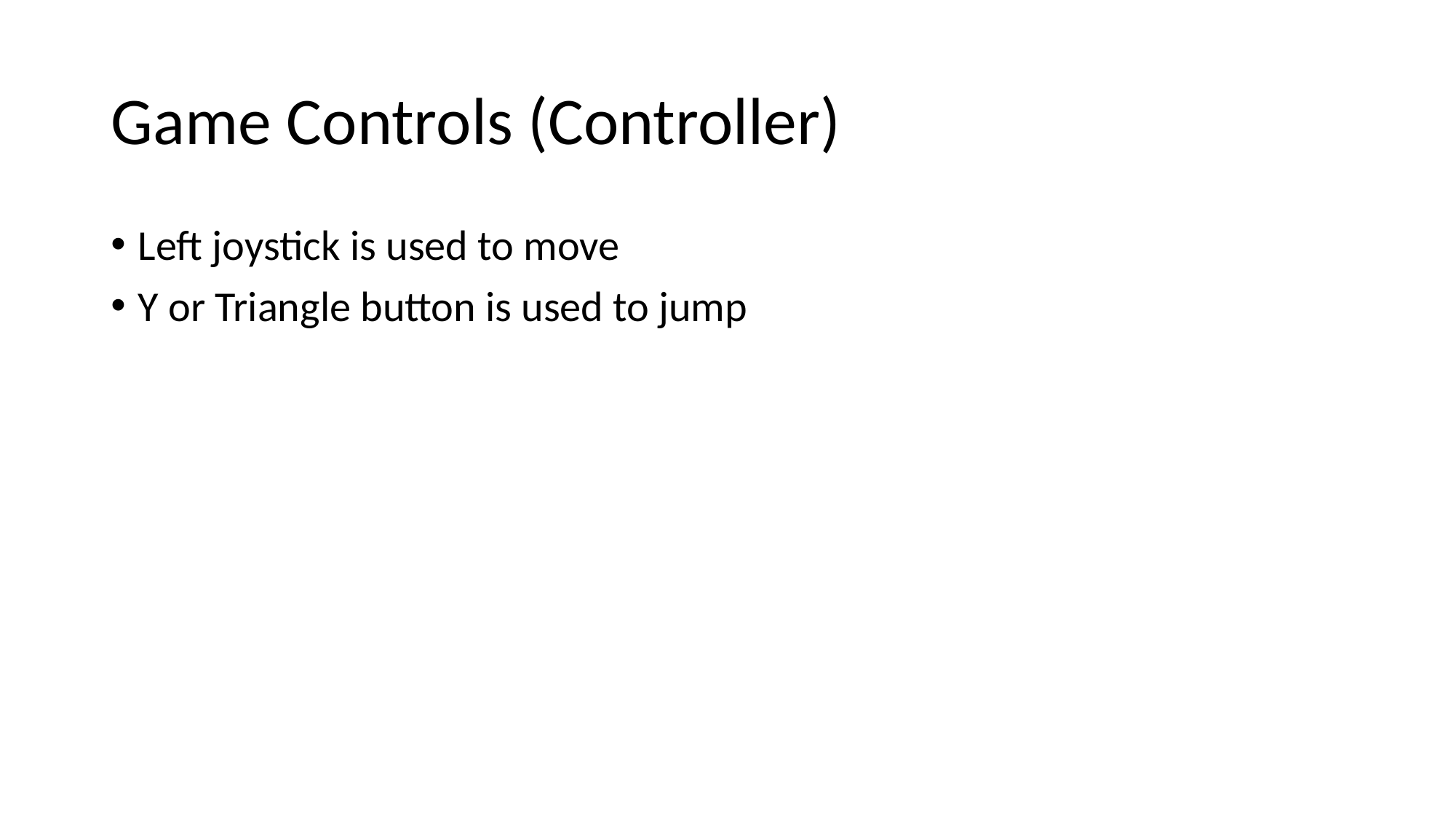

# Game Controls (Controller)
Left joystick is used to move
Y or Triangle button is used to jump